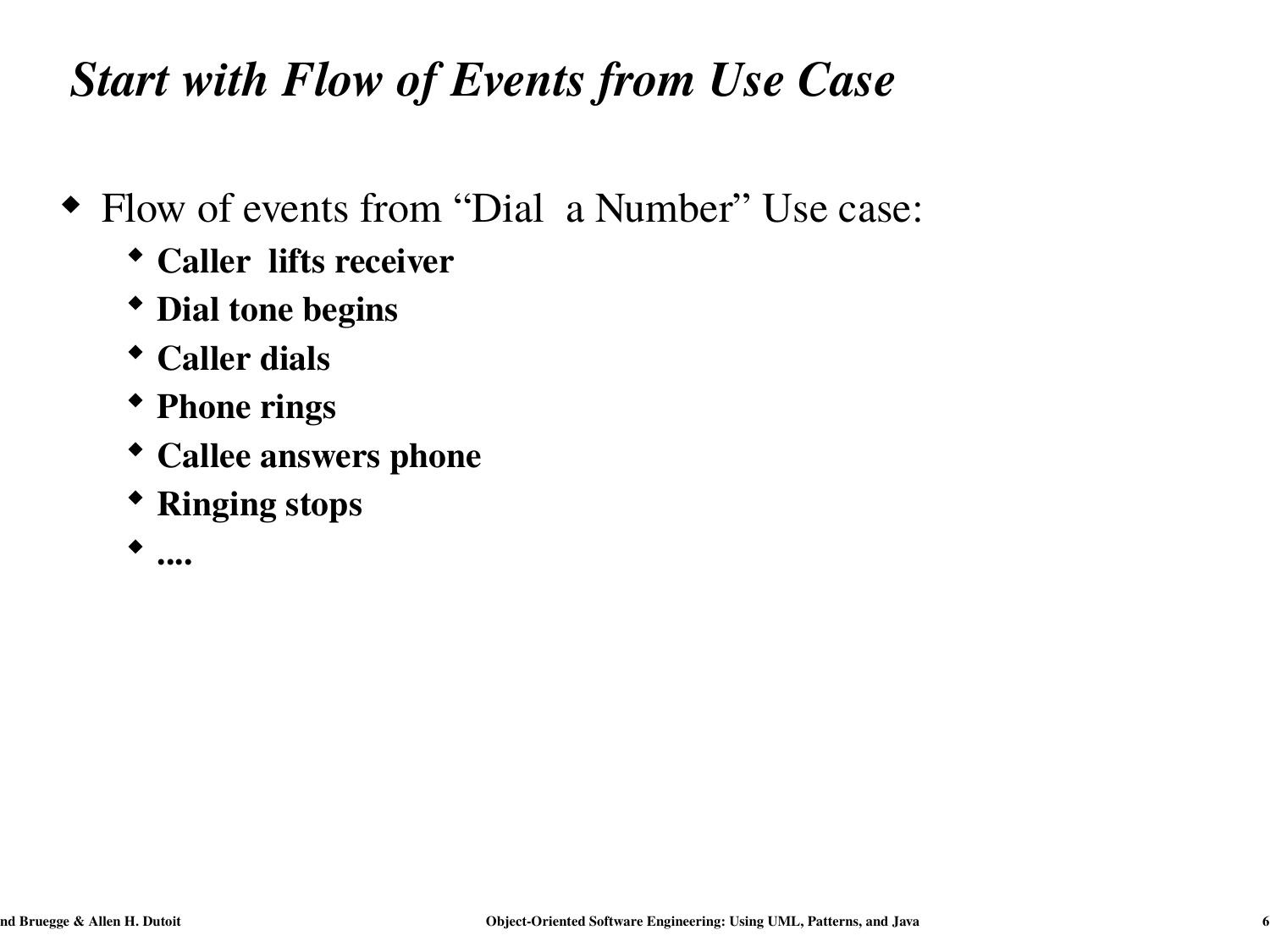

# Start with Flow of Events from Use Case
Flow of events from “Dial  a Number” Use case:
Caller  lifts receiver
Dial tone begins
Caller dials
Phone rings
Callee answers phone
Ringing stops
....